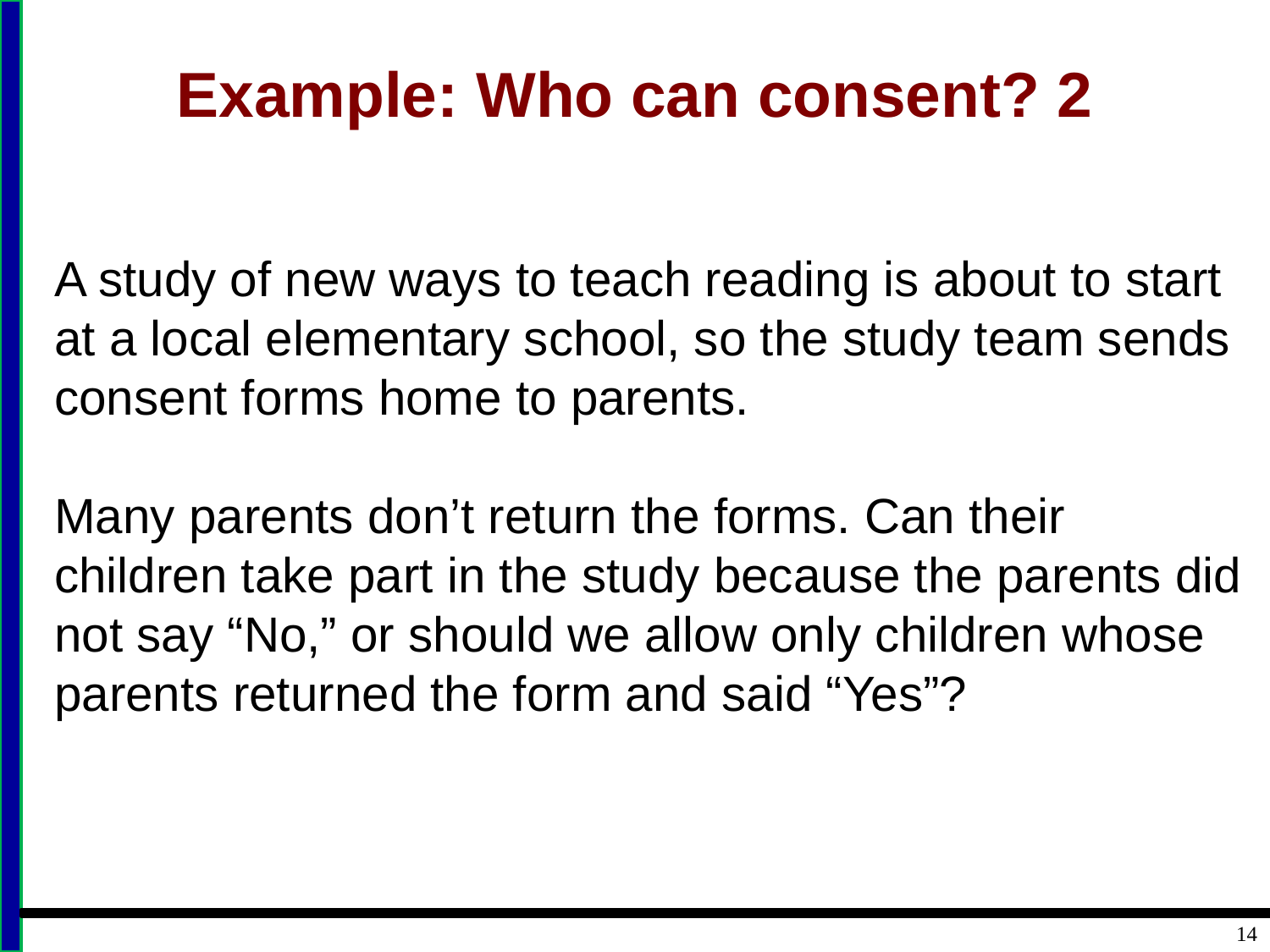

# Example: Who can consent? 2
A study of new ways to teach reading is about to start at a local elementary school, so the study team sends consent forms home to parents.

Many parents don’t return the forms. Can their children take part in the study because the parents did not say “No,” or should we allow only children whose parents returned the form and said “Yes”?